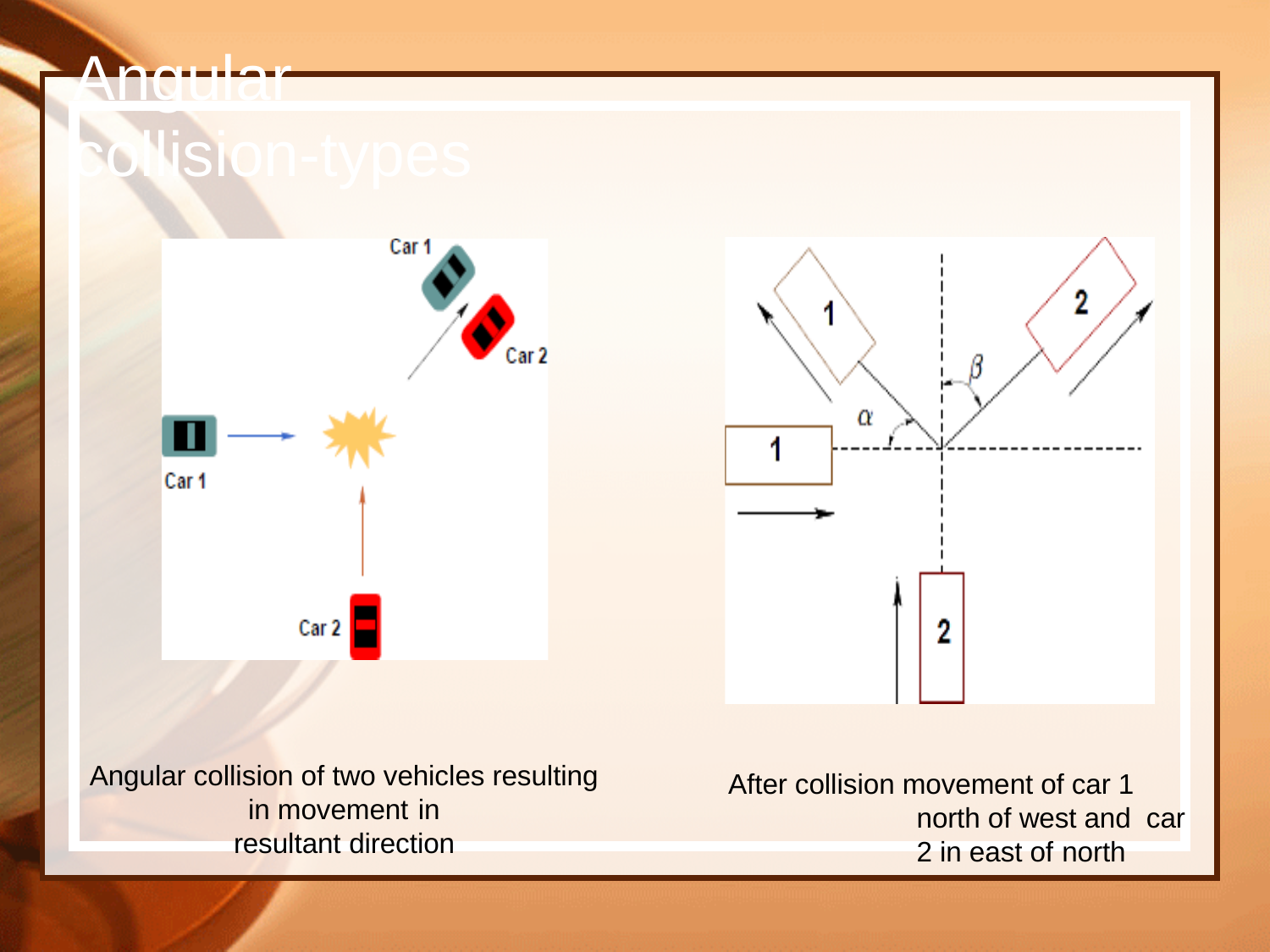

# Angular collision-types

Angular collision of two vehicles resulting in movement in
resultant direction
After collision movement of car 1 north of west and  car 2 in east of north